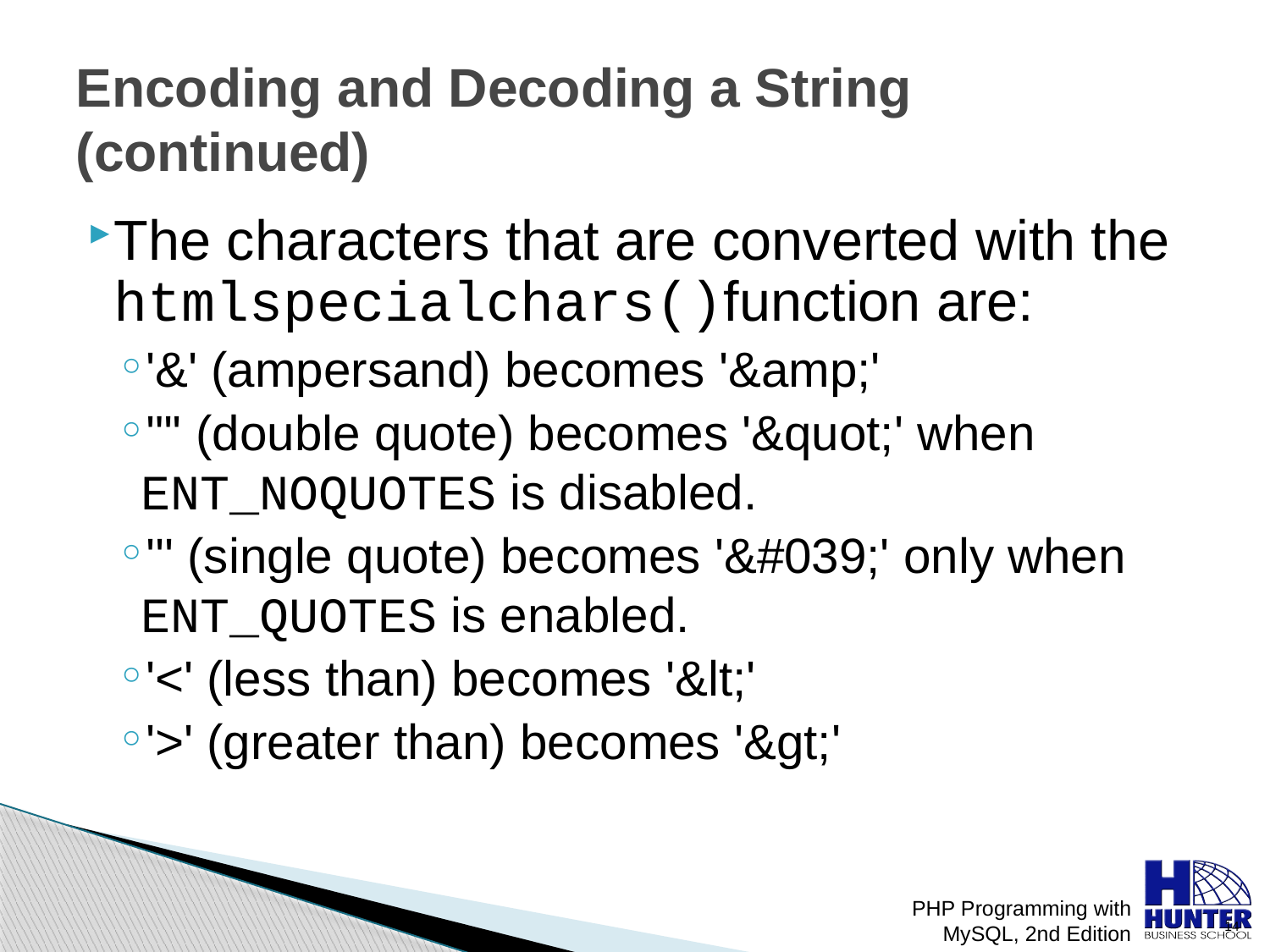

# Encoding and Decoding a String (continued)
The characters that are converted with the htmlspecialchars()function are:
'&' (ampersand) becomes '&amp;'
'"' (double quote) becomes '&quot;' when ENT_NOQUOTES is disabled.
''' (single quote) becomes '&#039;' only when ENT_QUOTES is enabled.
'<' (less than) becomes '&lt;'
'>' (greater than) becomes '&gt;'

PHP Programming with MySQL, 2nd Edition
 14